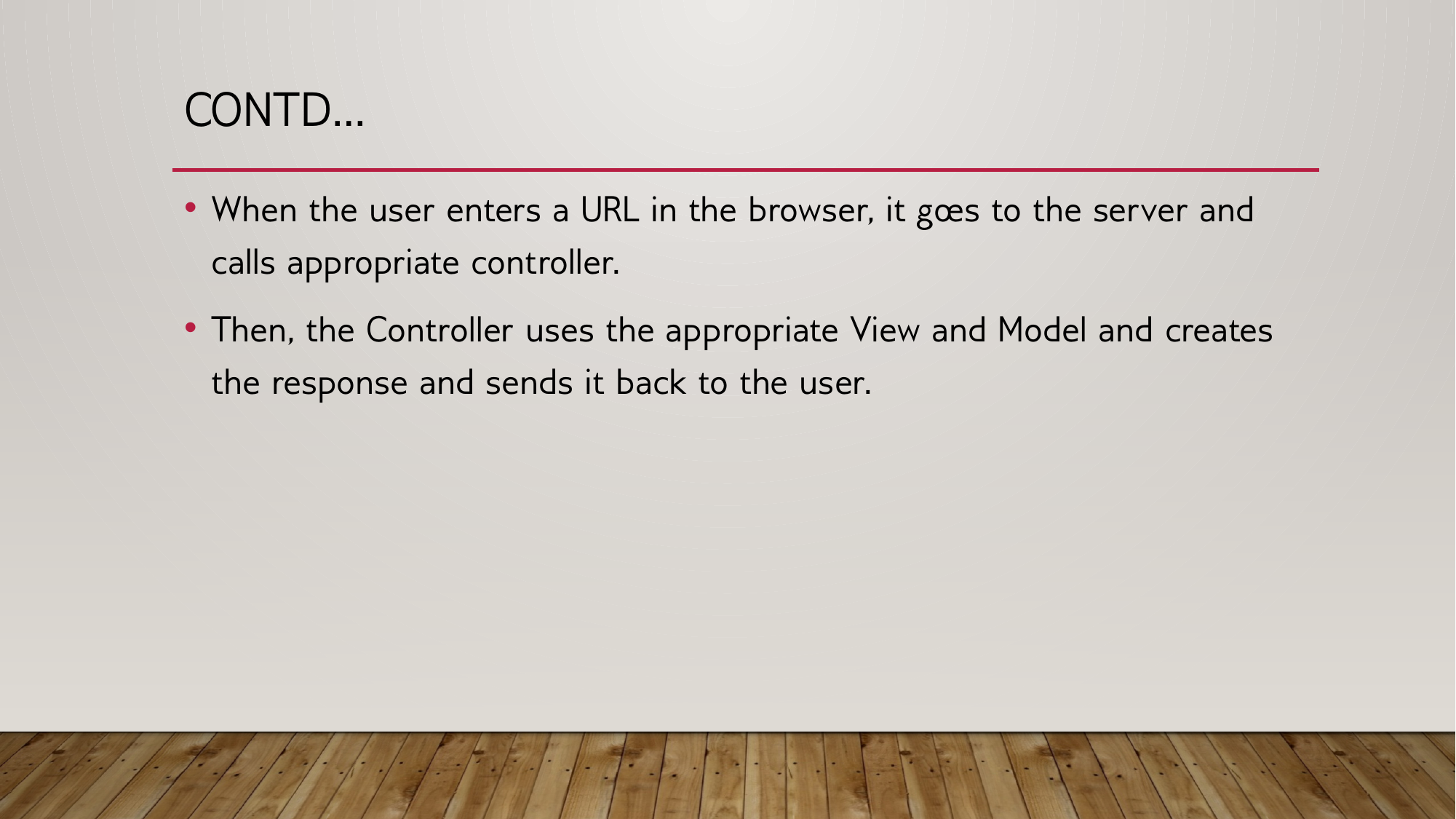

# Contd…
When the user enters a URL in the browser, it goes to the server and calls appropriate controller.
Then, the Controller uses the appropriate View and Model and creates the response and sends it back to the user.